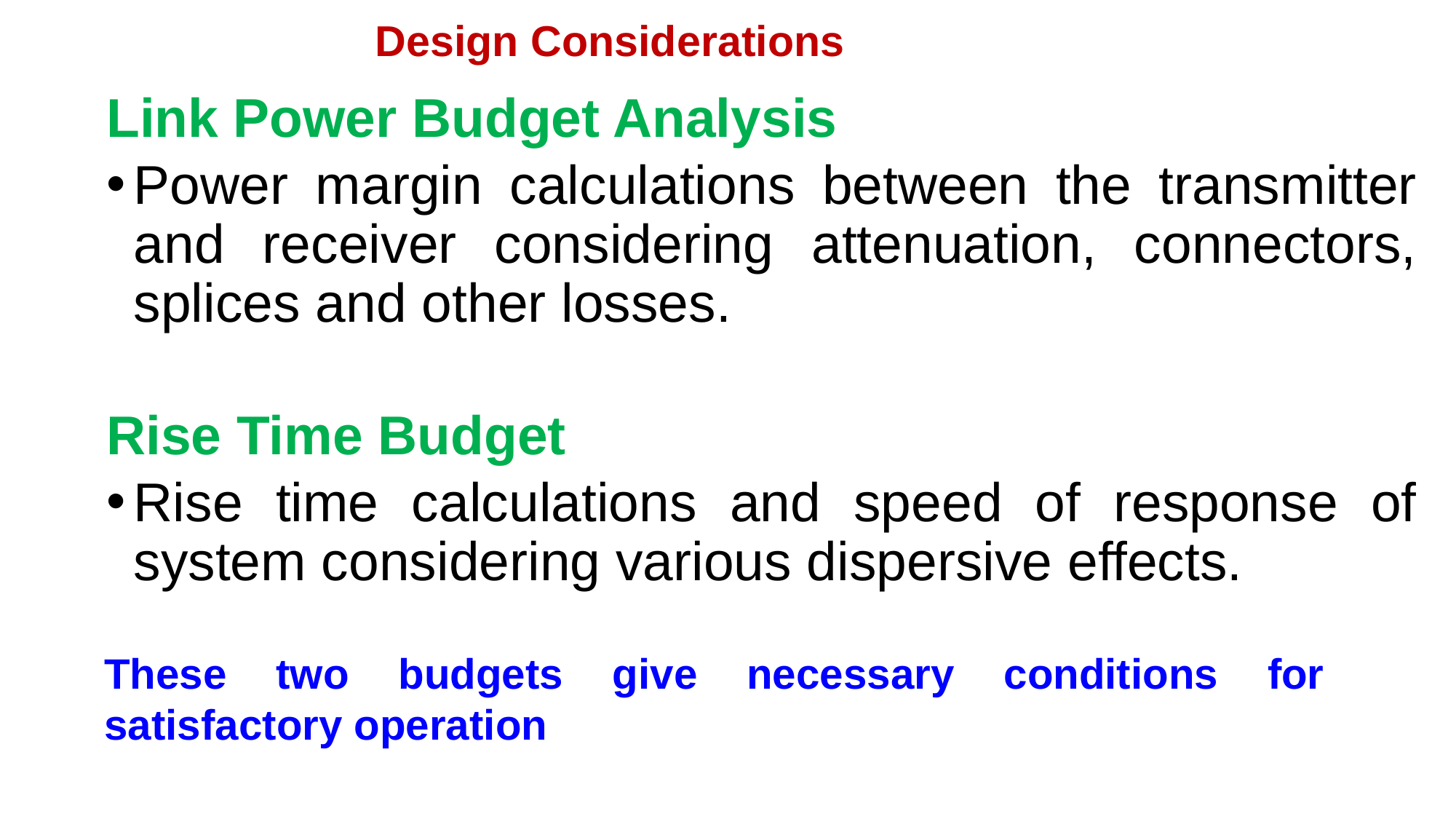

# Design Considerations
Link Power Budget Analysis
Power margin calculations between the transmitter and receiver considering attenuation, connectors, splices and other losses.

Rise Time Budget
Rise time calculations and speed of response of system considering various dispersive effects.
These two budgets give necessary conditions for satisfactory operation